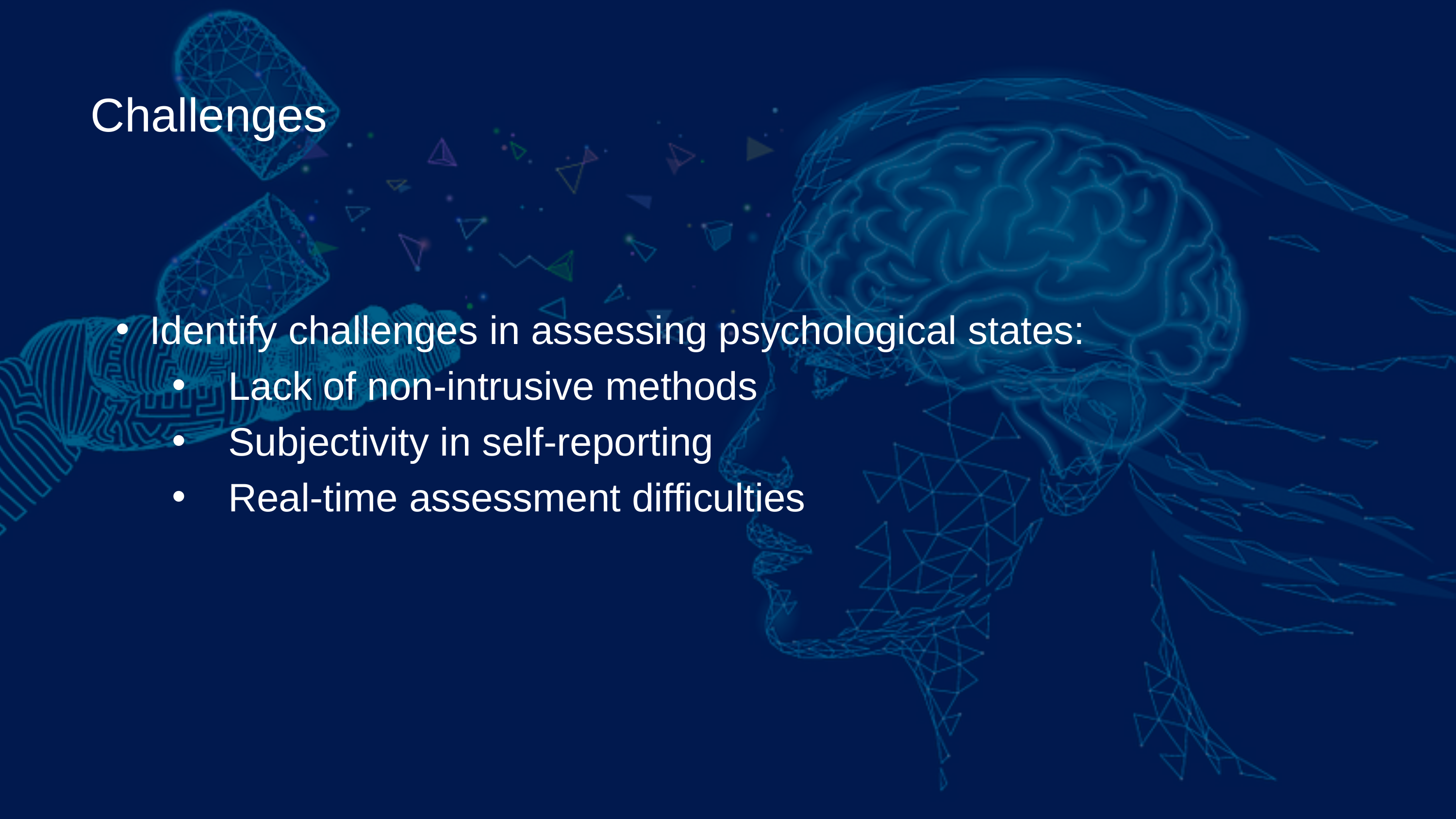

Challenges
Identify challenges in assessing psychological states:
 Lack of non-intrusive methods
 Subjectivity in self-reporting
 Real-time assessment difficulties